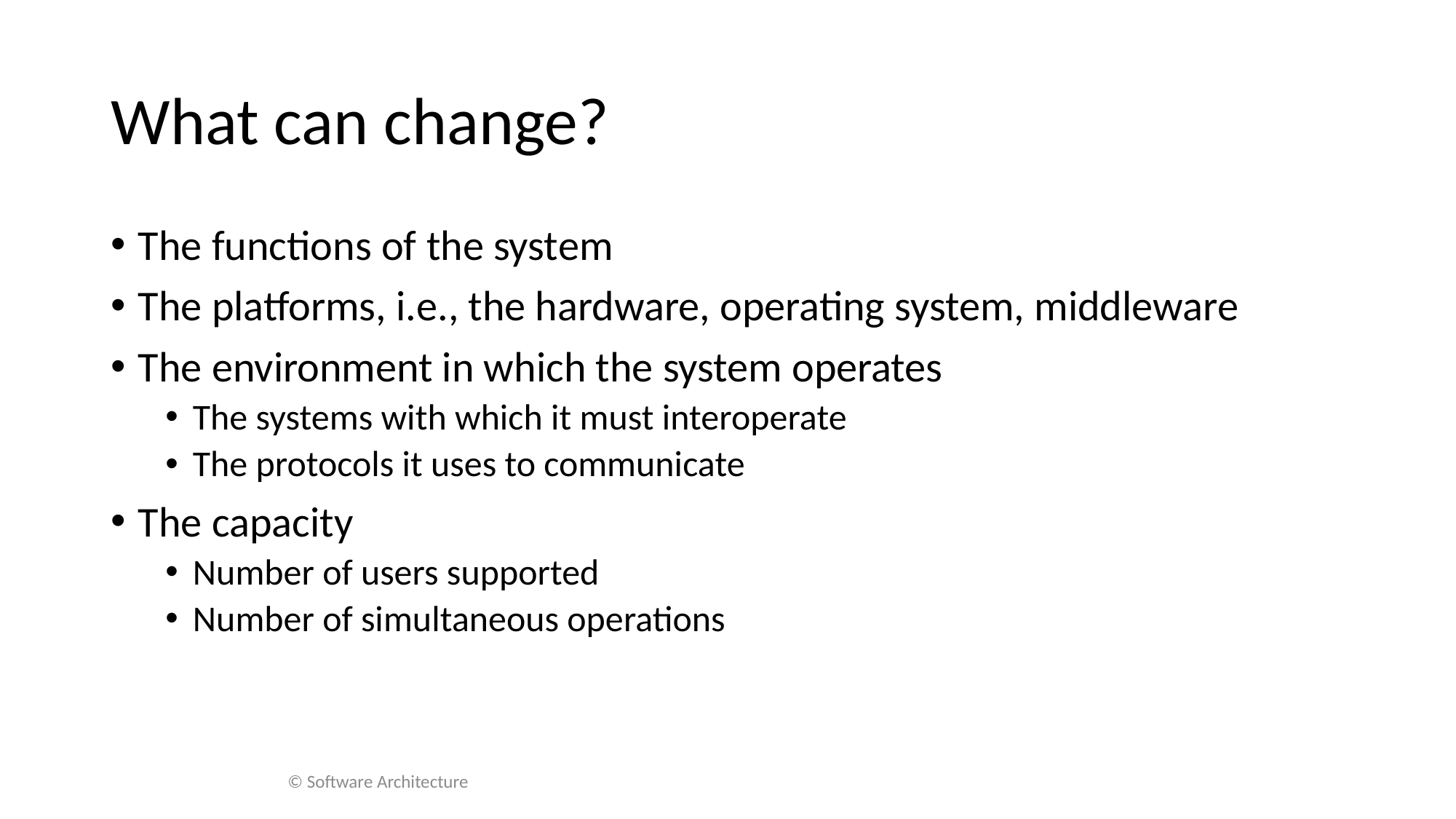

# What can change?
The functions of the system
The platforms, i.e., the hardware, operating system, middleware
The environment in which the system operates
The systems with which it must interoperate
The protocols it uses to communicate
The capacity
Number of users supported
Number of simultaneous operations

© Software Architecture